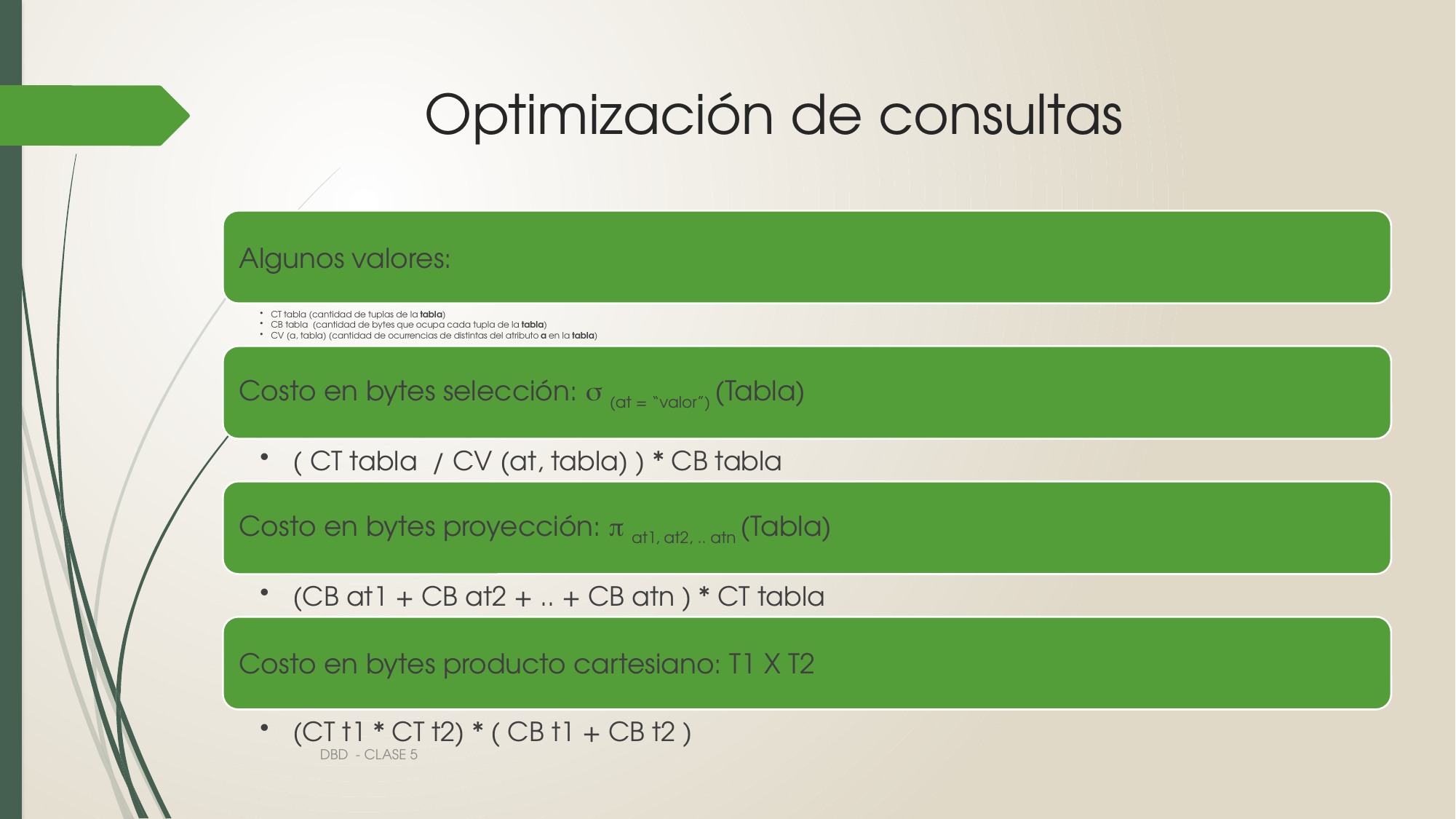

# Optimización de consultas
Algunos valores:
CT tabla (cantidad de tuplas de la tabla)
CB tabla  (cantidad de bytes que ocupa cada tupla de la tabla)
CV (a, tabla) (cantidad de ocurrencias de distintas del atributo a en la tabla)
Costo en bytes selección: σ (at = “valor”) (Tabla)
( CT tabla  / CV (at, tabla) ) * CB tabla
Costo en bytes proyección: π at1, at2, .. atn (Tabla)
(CB at1 + CB at2 + .. + CB atn ) * CT tabla
Costo en bytes producto cartesiano: T1 X T2
(CT t1 * CT t2) * ( CB t1 + CB t2 )
DBD  - CLASE 5